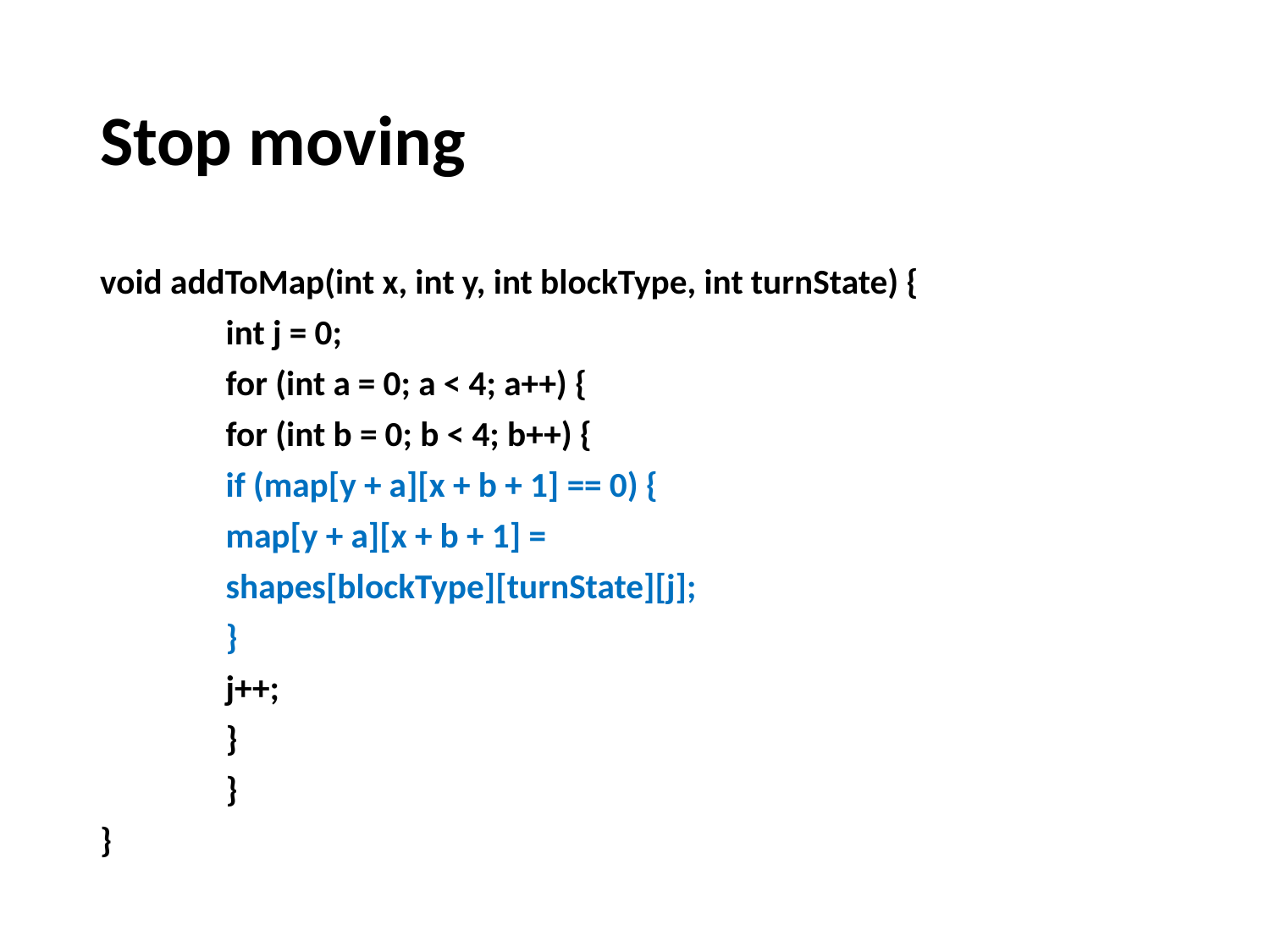

# Stop moving
void addToMap(int x, int y, int blockType, int turnState) {
	int j = 0;
	for (int a = 0; a < 4; a++) {
		for (int b = 0; b < 4; b++) {
			if (map[y + a][x + b + 1] == 0) {
				map[y + a][x + b + 1] =
					shapes[blockType][turnState][j];
			}
			j++;
		}
	}
}